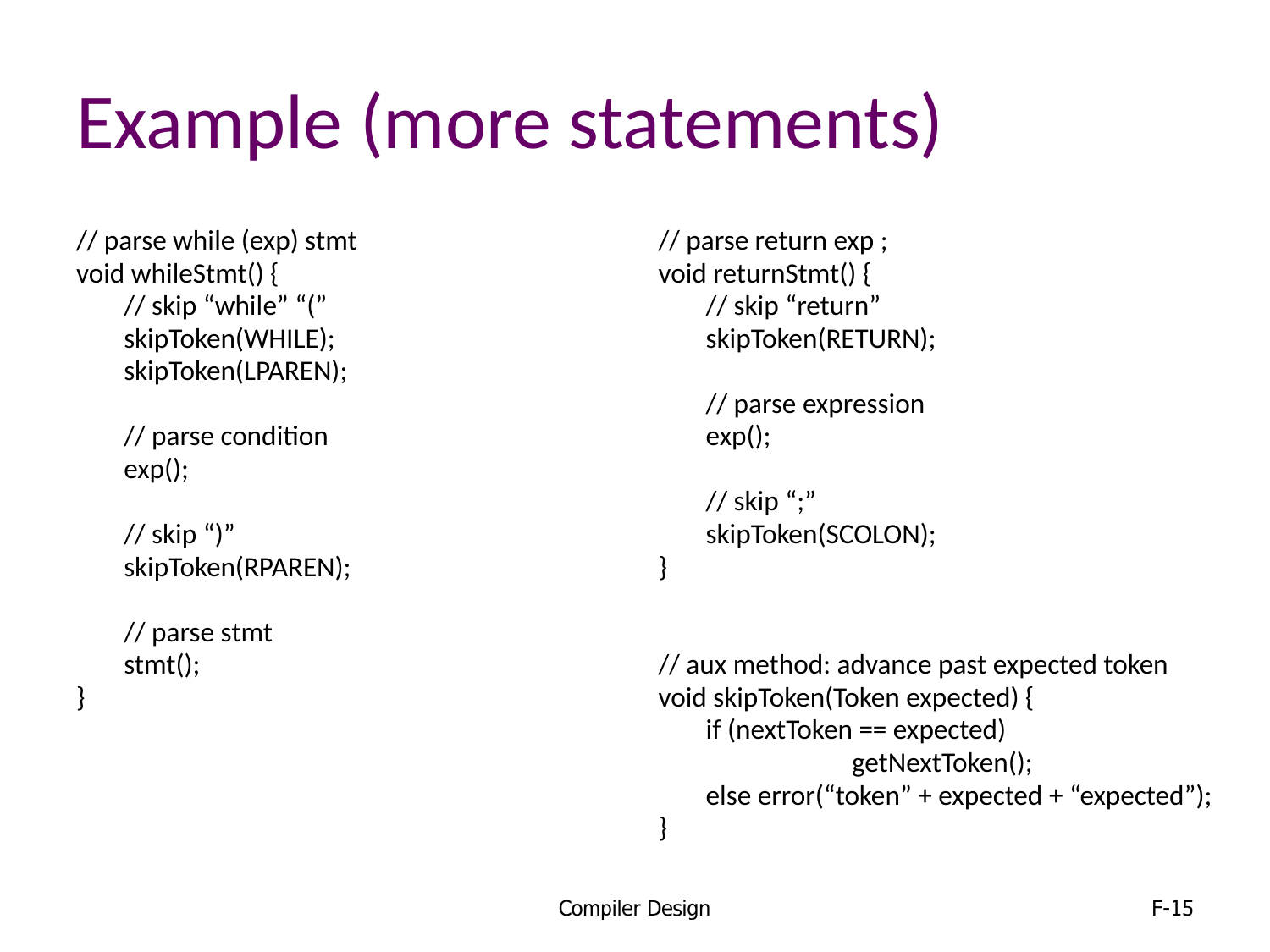

# Example (more statements)
// parse while (exp) stmt
void whileStmt() {
	// skip “while” “(”
	skipToken(WHILE);
	skipToken(LPAREN);

	// parse condition
	exp();

	// skip “)”
	skipToken(RPAREN);

	// parse stmt
	stmt();
}
// parse return exp ;
void returnStmt() {
	// skip “return”
	skipToken(RETURN);

	// parse expression
	exp();

	// skip “;”
	skipToken(SCOLON);
}

// aux method: advance past expected token
void skipToken(Token expected) {
	if (nextToken == expected)
		   getNextToken();
	else error(“token” + expected + “expected”);
}

Compiler Design
F-15